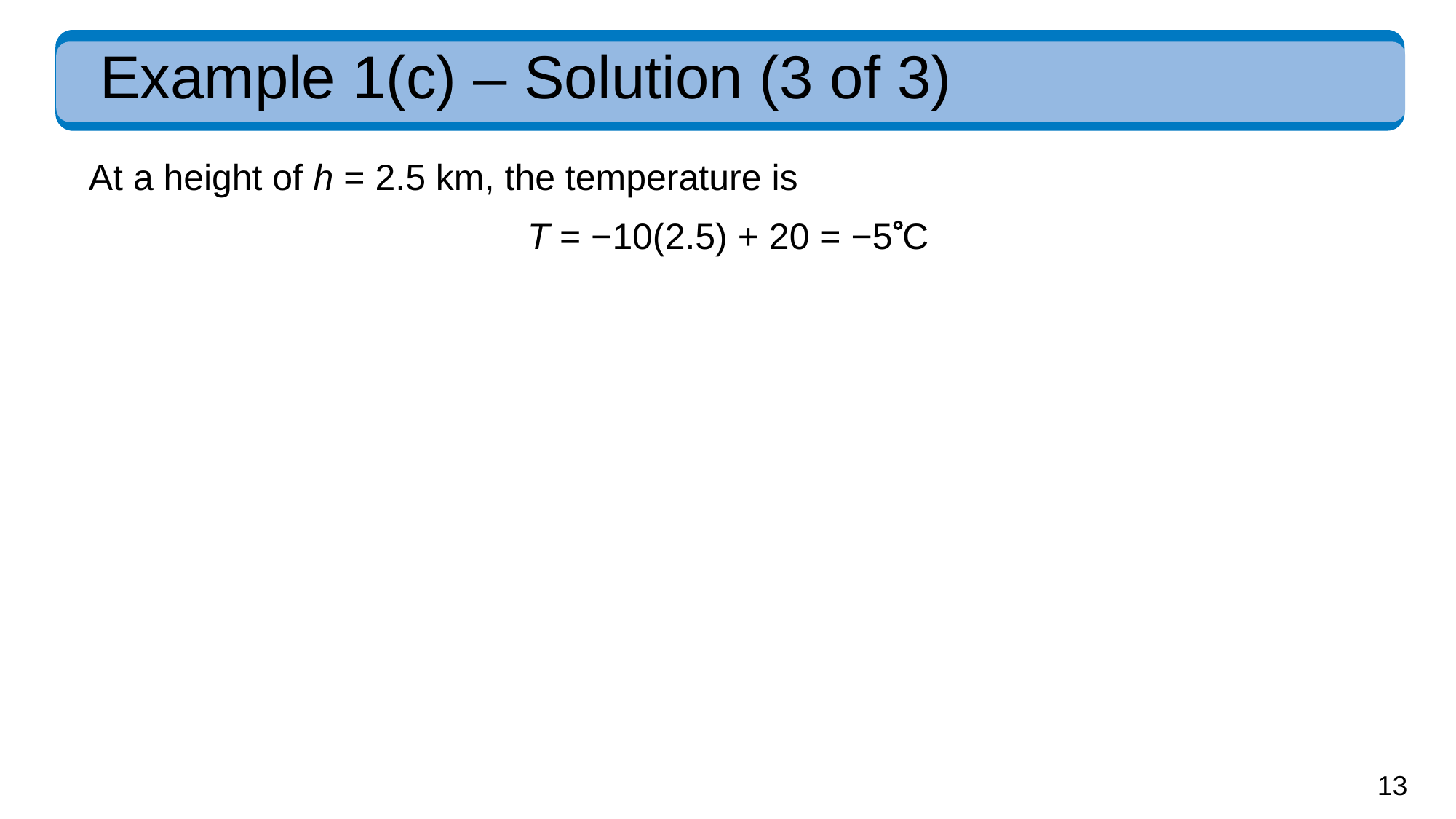

# Example 1(c) – Solution (3 of 3)
At a height of h = 2.5 km, the temperature is
T = −10(2.5) + 20 = −5°C